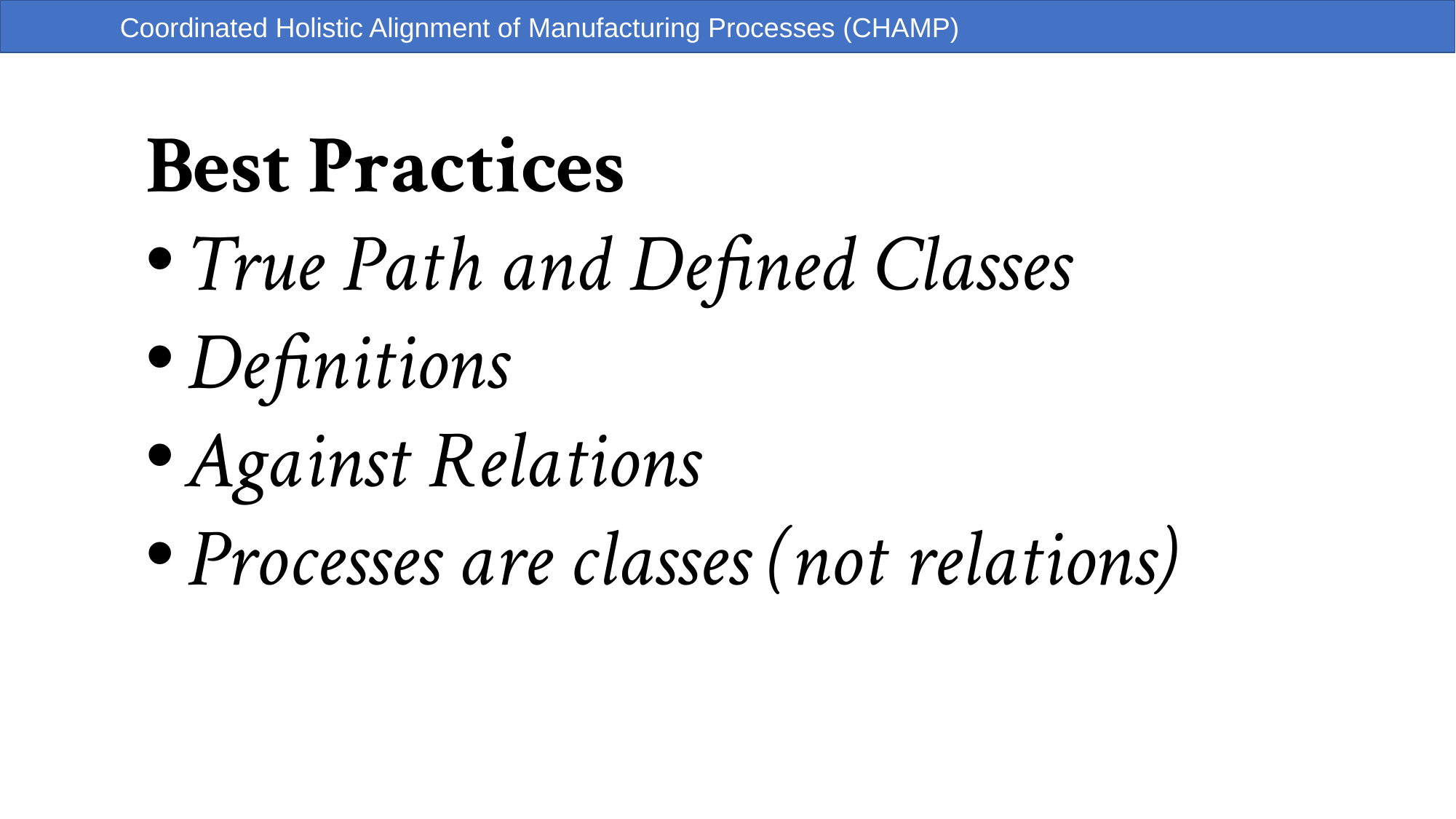

Coordinated Holistic Alignment of Manufacturing Processes (CHAMP)
Best Practices
True Path and Defined Classes
Definitions
Against Relations
Processes are classes (not relations)